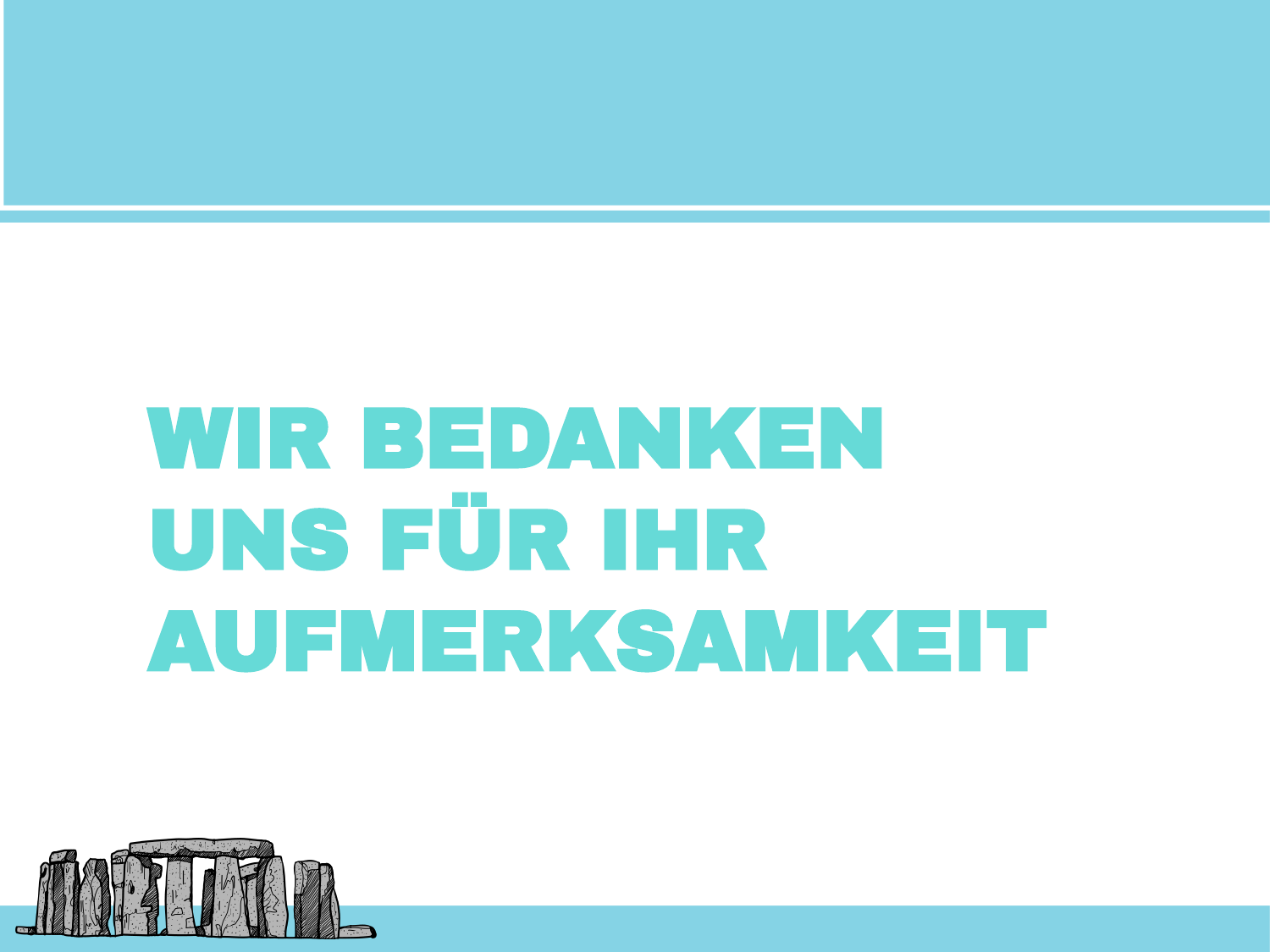

# Wir bedanken uns für ihr Aufmerksamkeit